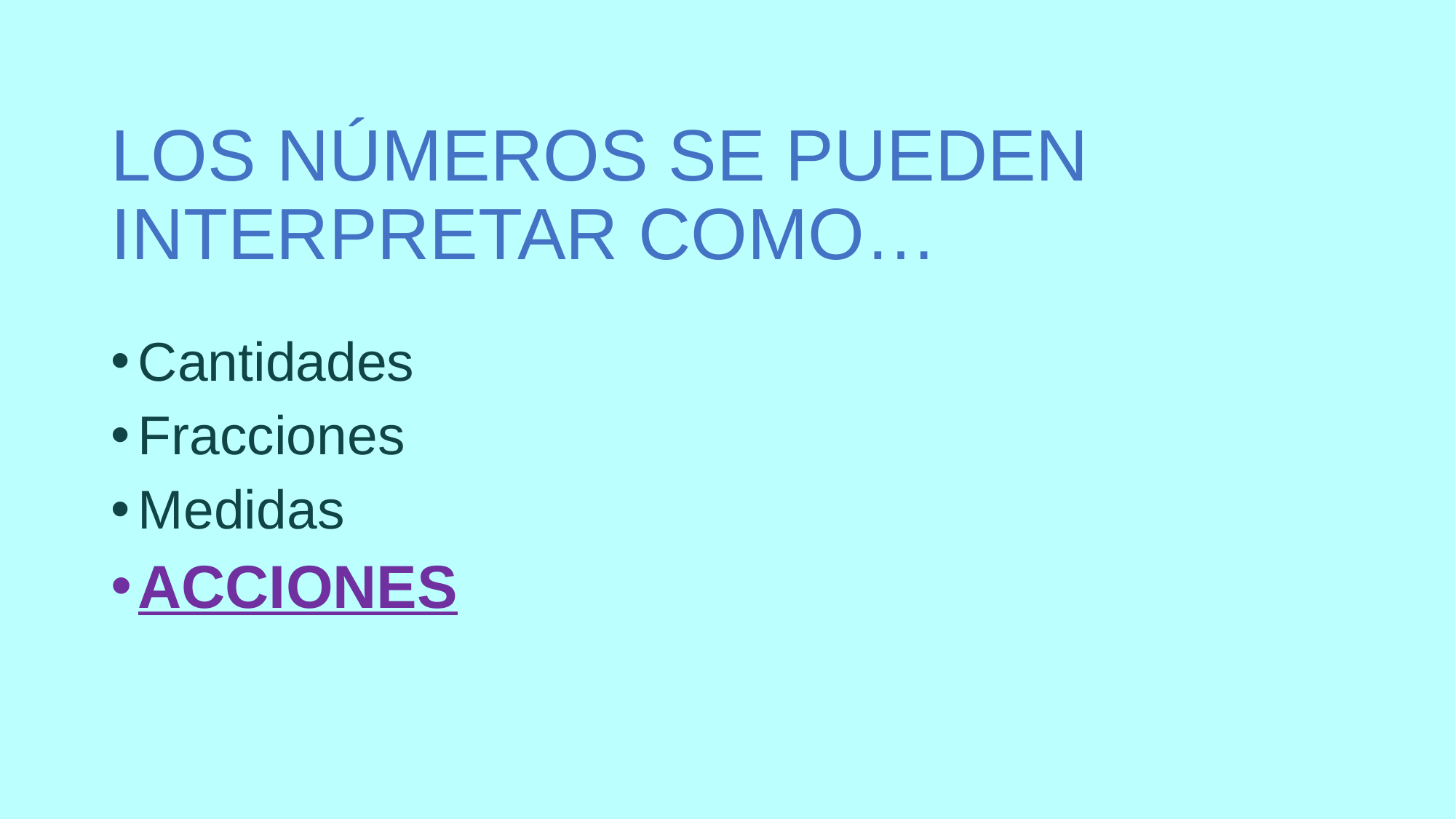

# LOS NÚMEROS SE PUEDEN INTERPRETAR COMO…
Cantidades
Fracciones
Medidas
ACCIONES